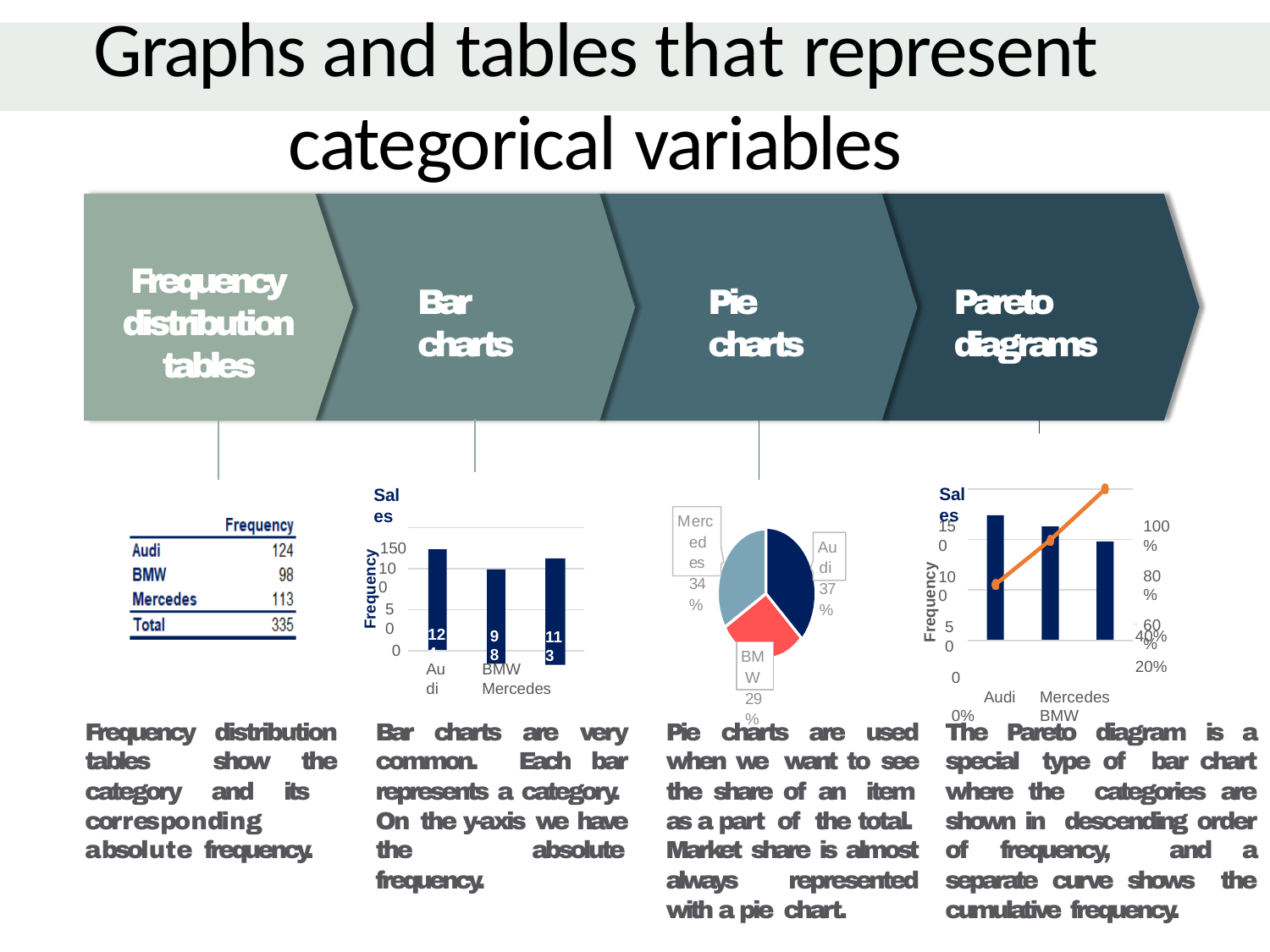

# Graphs and tables that represent categorical variables

Frequency
distribution tables
Bar charts
Pie charts
Pareto diagrams

Sales
Sales
150
100%
80%
60%

Merced  es  34%
150

Audi  37%
Frequency

100

113
Frequency
100

98
 	  40%
20%
50

50
124
0

BMW  29%
124	113	98
Audi
BMW	Mercedes
0	0%
Audi	Mercedes	BMW
Frequency distribution tables  show the category and its  corresponding	absolute  frequency.
Bar charts are very common.  Each bar represents a category.  On the y-axis we have the  absolute frequency.
Pie charts are used when we  want to see the share of an  item as a part  of  the total.  Market share is almost always  represented with a pie chart.
The Pareto diagram is a special  type of  bar chart where the  categories are shown in  descending order of frequency,  and a separate curve shows  the cumulative frequency.